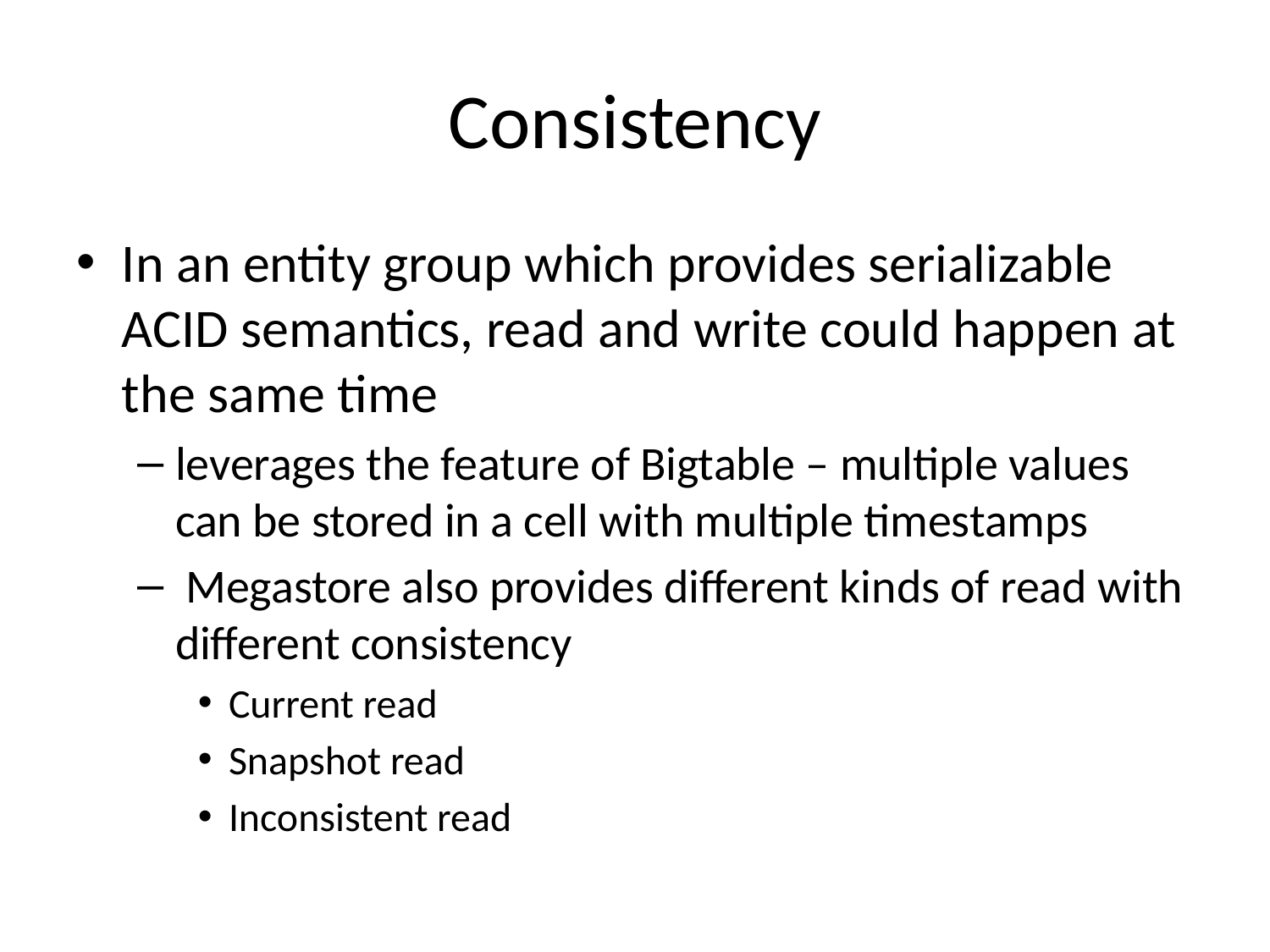

# Consistency
In an entity group which provides serializable ACID semantics, read and write could happen at the same time
leverages the feature of Bigtable – multiple values can be stored in a cell with multiple timestamps
 Megastore also provides different kinds of read with different consistency
Current read
Snapshot read
Inconsistent read